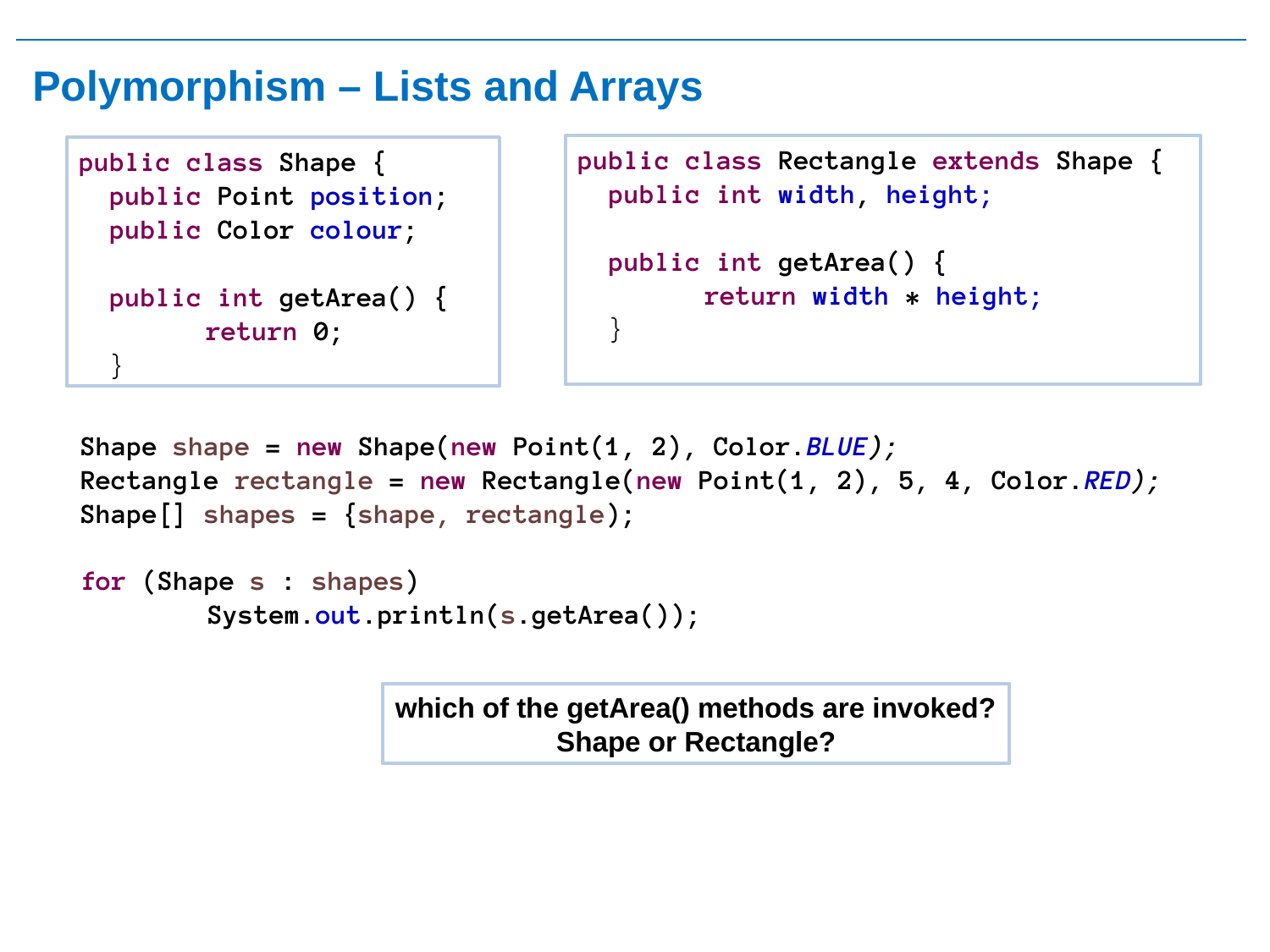

Polymorphism – Lists and Arrays

public class Rectangle extends Shape {
  public int width, height;

  public int getArea() {
	return width * height;
  }

public class Shape {
  public Point position;
  public Color colour;

  public int getArea() {
	return 0;
  }
Shape shape = new Shape(new Point(1, 2), Color.BLUE);
Rectangle rectangle = new Rectangle(new Point(1, 2), 5, 4, Color.RED);
Shape[] shapes = {shape, rectangle);
for (Shape s : shapes)
	System.out.println(s.getArea());
which of the getArea() methods are invoked?
Shape or Rectangle?